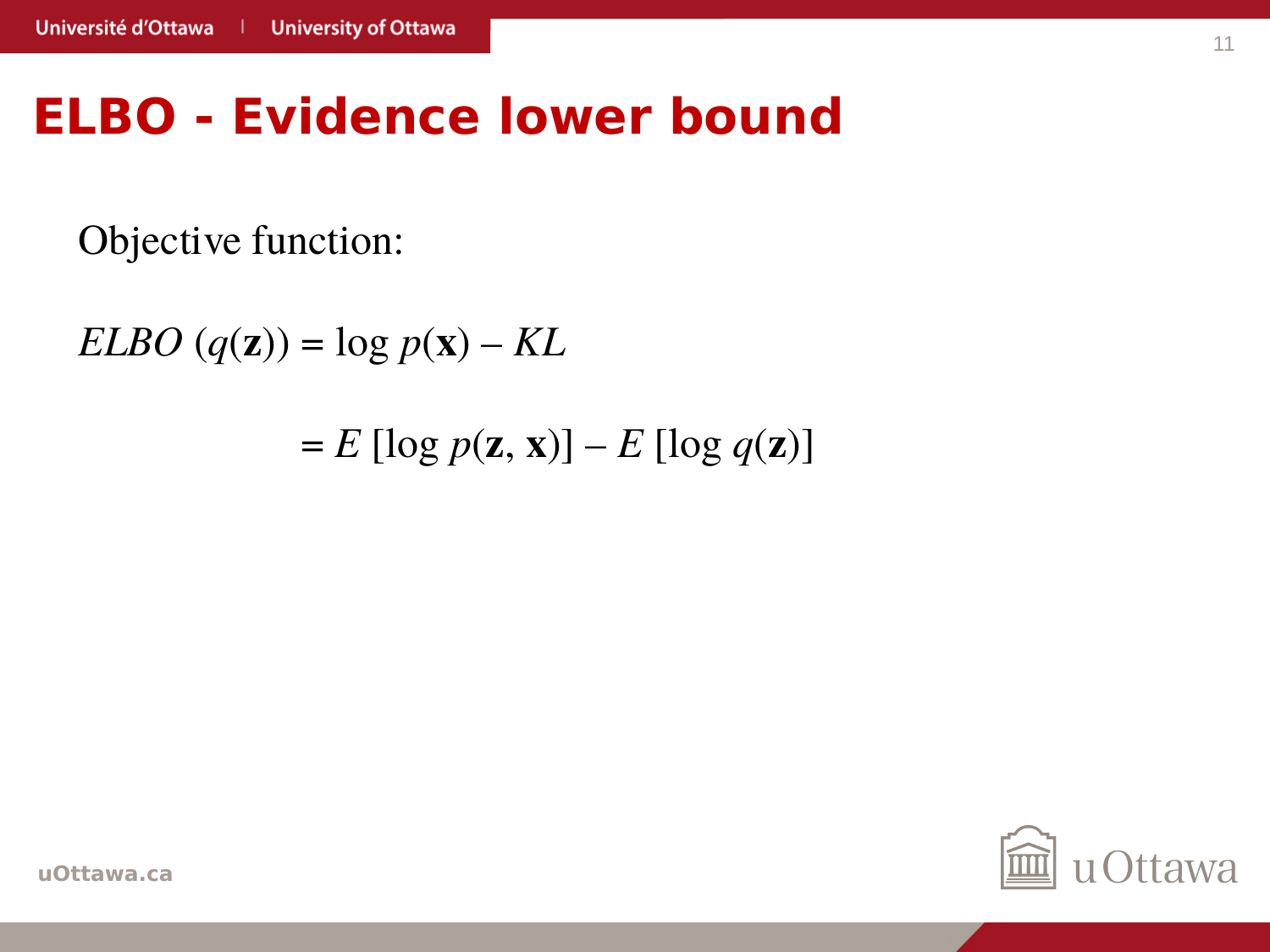

11
# ELBO - Evidence lower bound
Objective function:

ELBO (q(z)) = log p(x) – KL

	         = E [log p(z, x)] – E [log q(z)]